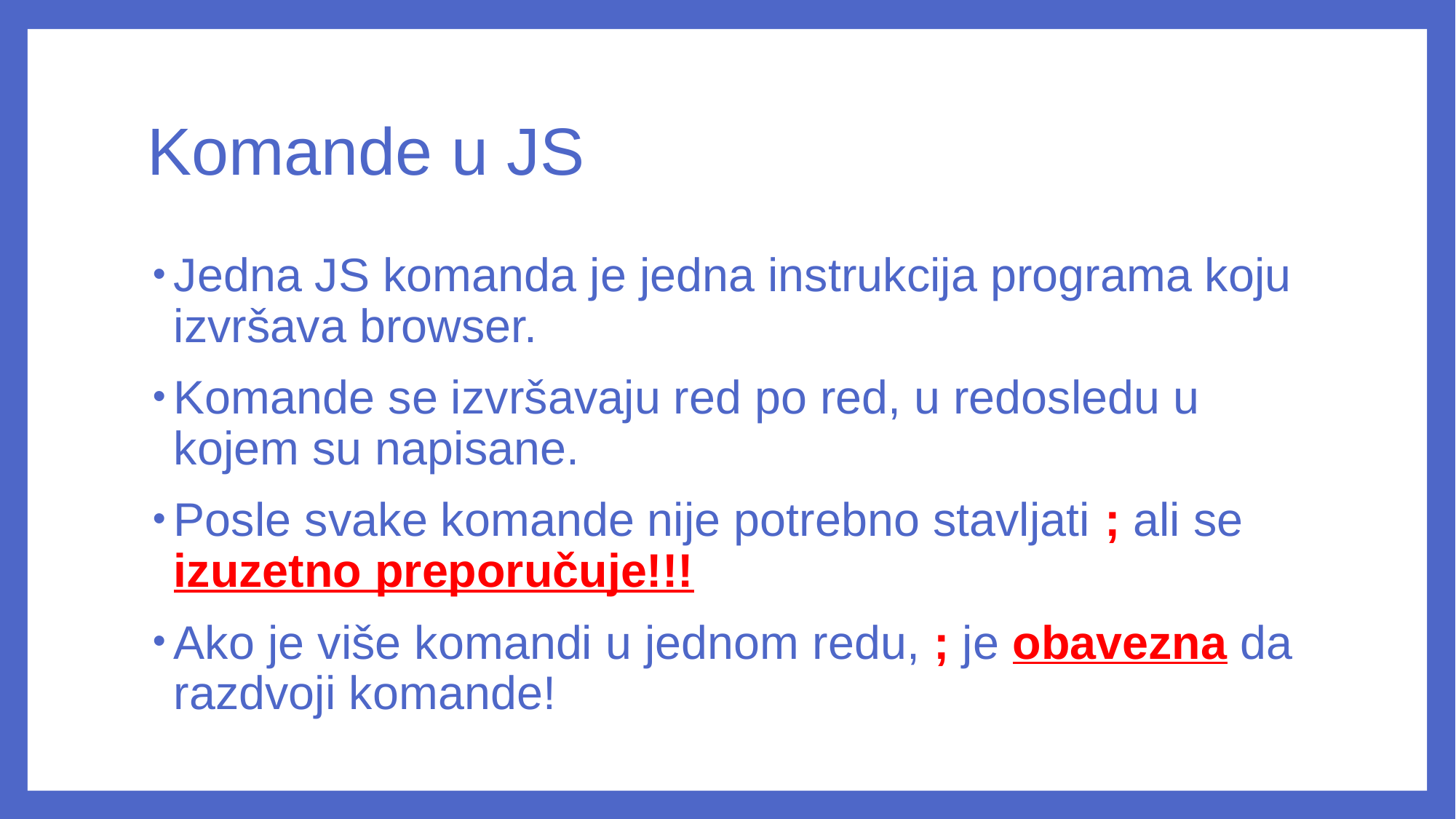

# Komande u JS
Jedna JS komanda je jedna instrukcija programa koju izvršava browser.
Komande se izvršavaju red po red, u redosledu u kojem su napisane.
Posle svake komande nije potrebno stavljati ; ali se izuzetno preporučuje!!!
Ako je više komandi u jednom redu, ; je obavezna da razdvoji komande!